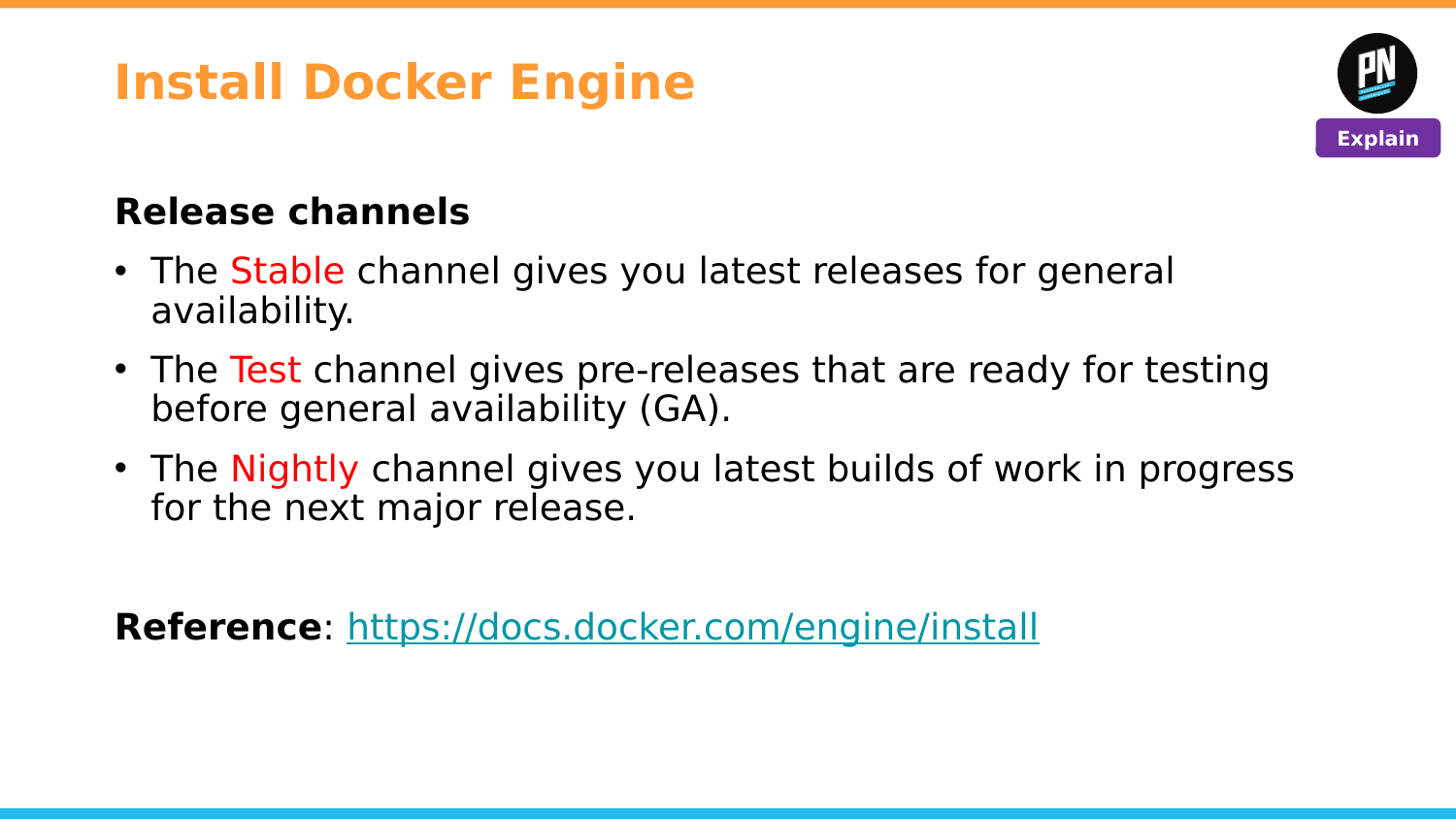

# Install Docker Engine
Explain
Release channels
The Stable channel gives you latest releases for general availability.
The Test channel gives pre-releases that are ready for testing before general availability (GA).
The Nightly channel gives you latest builds of work in progress for the next major release.

Reference: https://docs.docker.com/engine/install